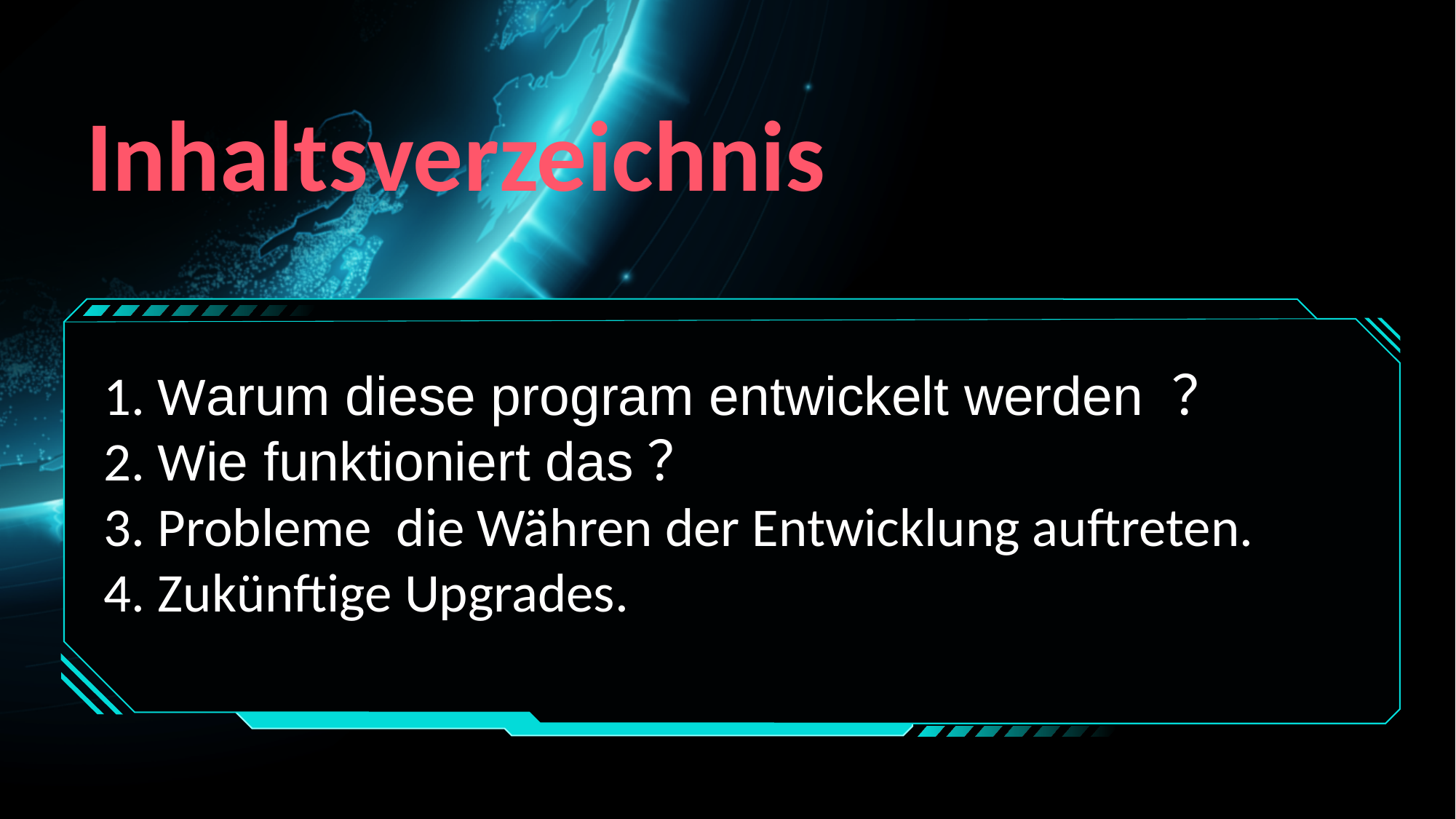

# Inhaltsverzeichnis
1. Warum diese program entwickelt werden ？
2. Wie funktioniert das？
3. Probleme  die Währen der Entwicklung auftreten.
4. Zukünftige Upgrades.